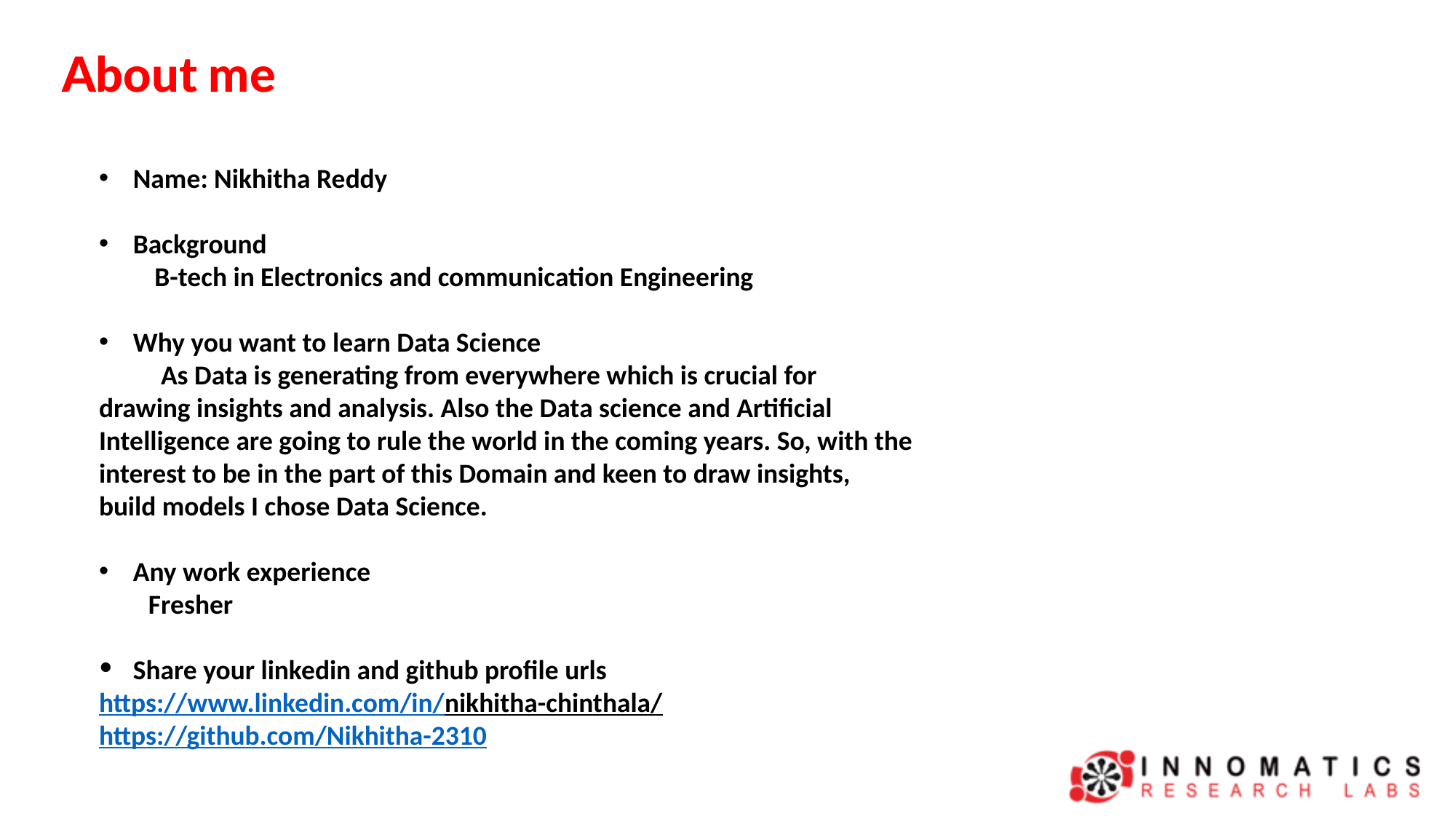

About me
Name: Nikhitha Reddy

Background
         B-tech in Electronics and communication Engineering

Why you want to learn Data Science
          As Data is generating from everywhere which is crucial for       drawing insights and analysis. Also the Data science and Artificial Intelligence are going to rule the world in the coming years. So, with the interest to be in the part of this Domain and keen to draw insights, build models I chose Data Science.

Any work experience
        Fresher

Share your linkedin and github profile urls
https://www.linkedin.com/in/nikhitha-chinthala/ https://github.com/Nikhitha-2310